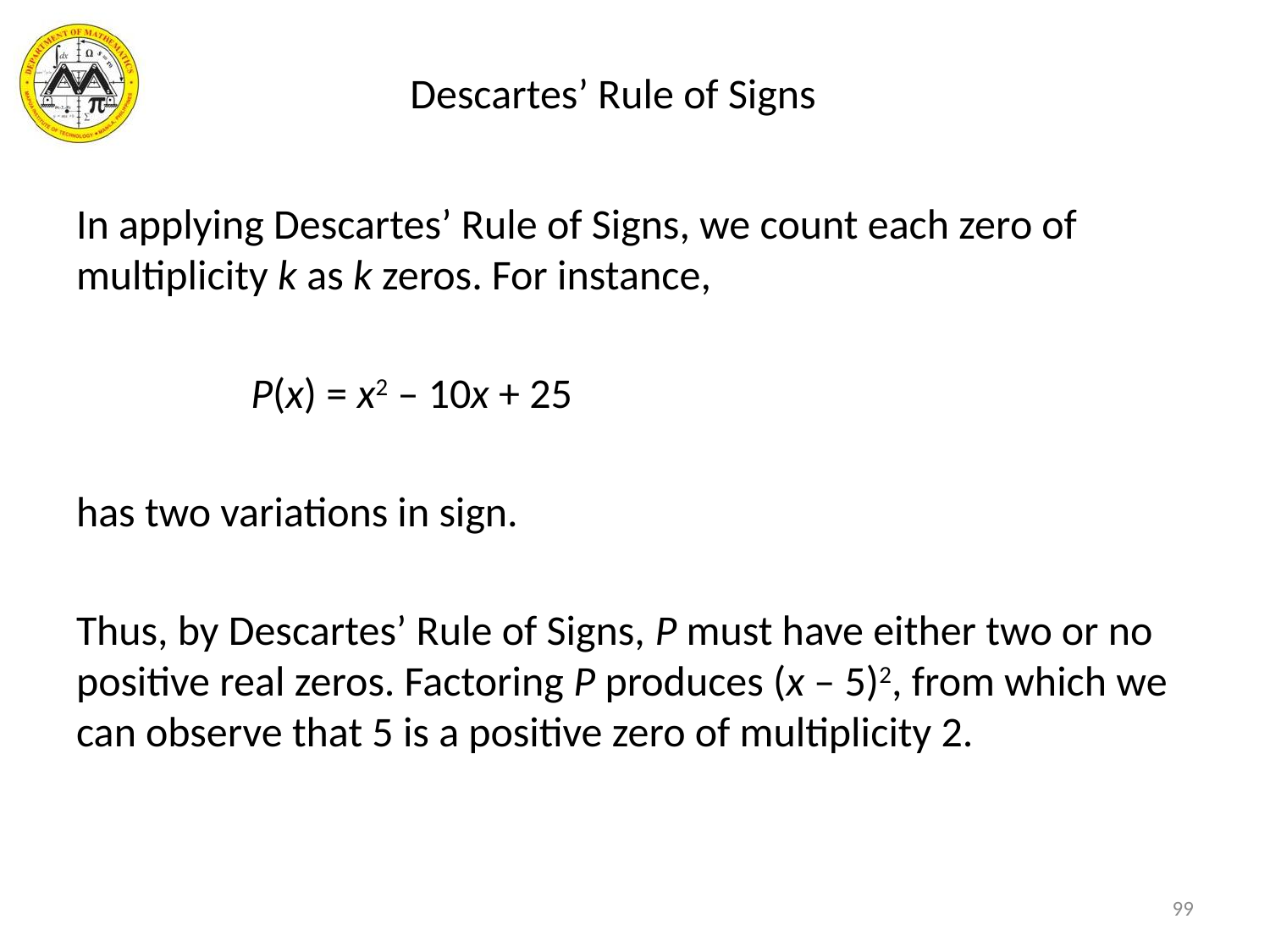

# Descartes’ Rule of Signs
In applying Descartes’ Rule of Signs, we count each zero of multiplicity k as k zeros. For instance,

		P(x) = x2 – 10x + 25

has two variations in sign.

Thus, by Descartes’ Rule of Signs, P must have either two or no positive real zeros. Factoring P produces (x – 5)2, from which we can observe that 5 is a positive zero of multiplicity 2.
99